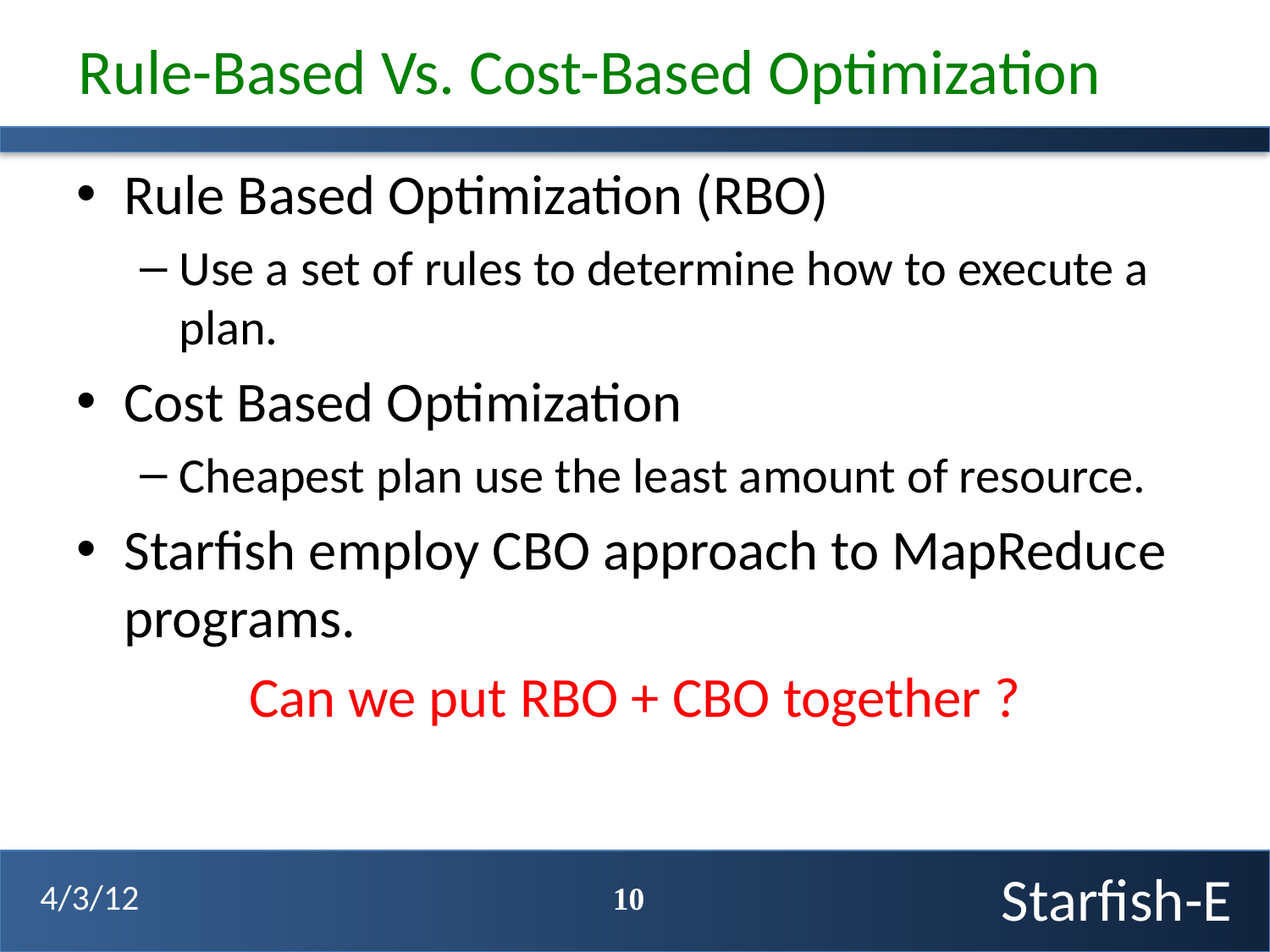

# Rule-Based Vs. Cost-Based Optimization
Rule Based Optimization (RBO)
Use a set of rules to determine how to execute a plan.
Cost Based Optimization
Cheapest plan use the least amount of resource.
Starfish employ CBO approach to MapReduce programs.
Can we put RBO + CBO together ?

10
4/3/12
Starfish-E